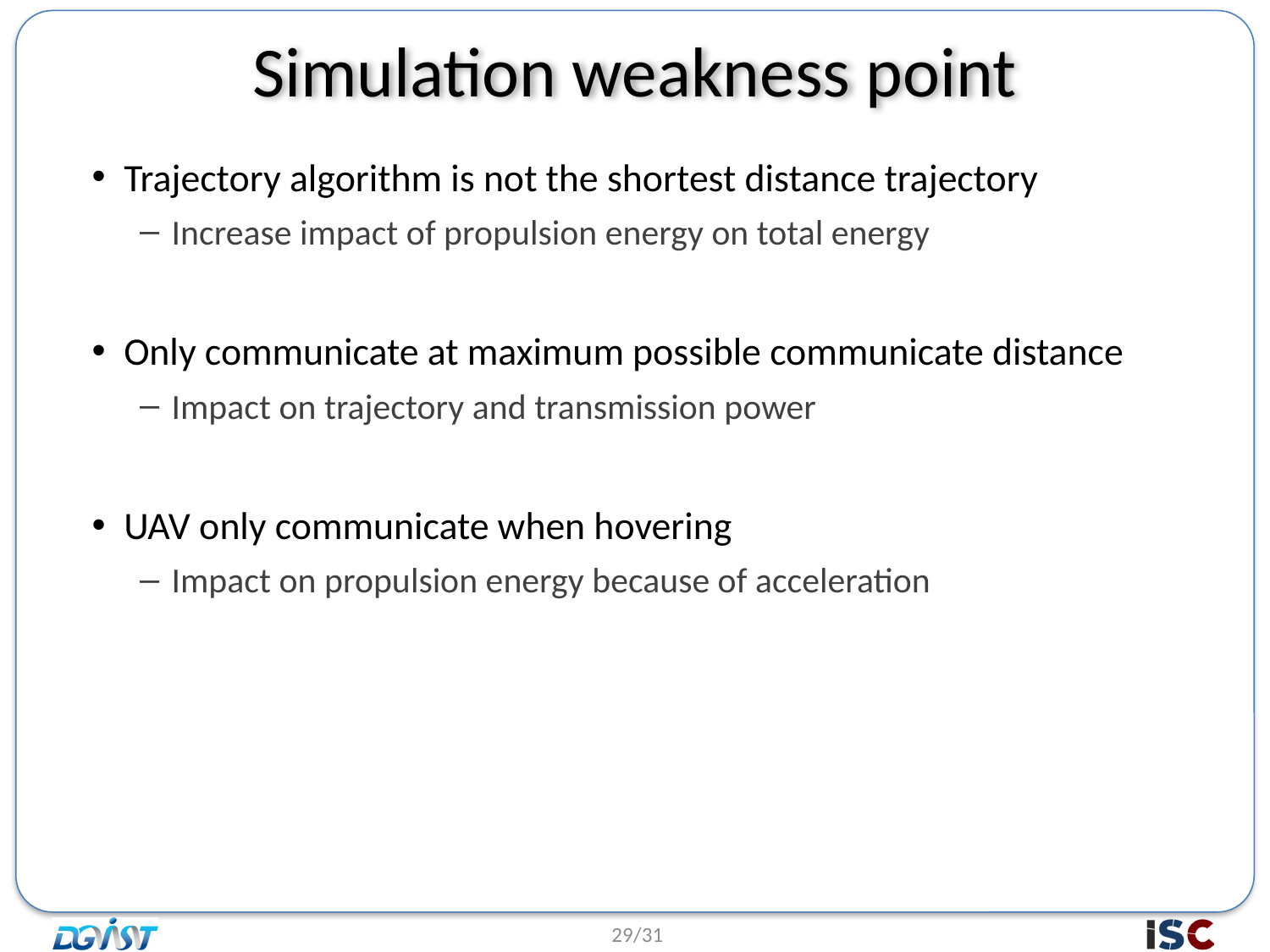

# Simulation weakness point
Trajectory algorithm is not the shortest distance trajectory
Increase impact of propulsion energy on total energy

Only communicate at maximum possible communicate distance
Impact on trajectory and transmission power

UAV only communicate when hovering
Impact on propulsion energy because of acceleration